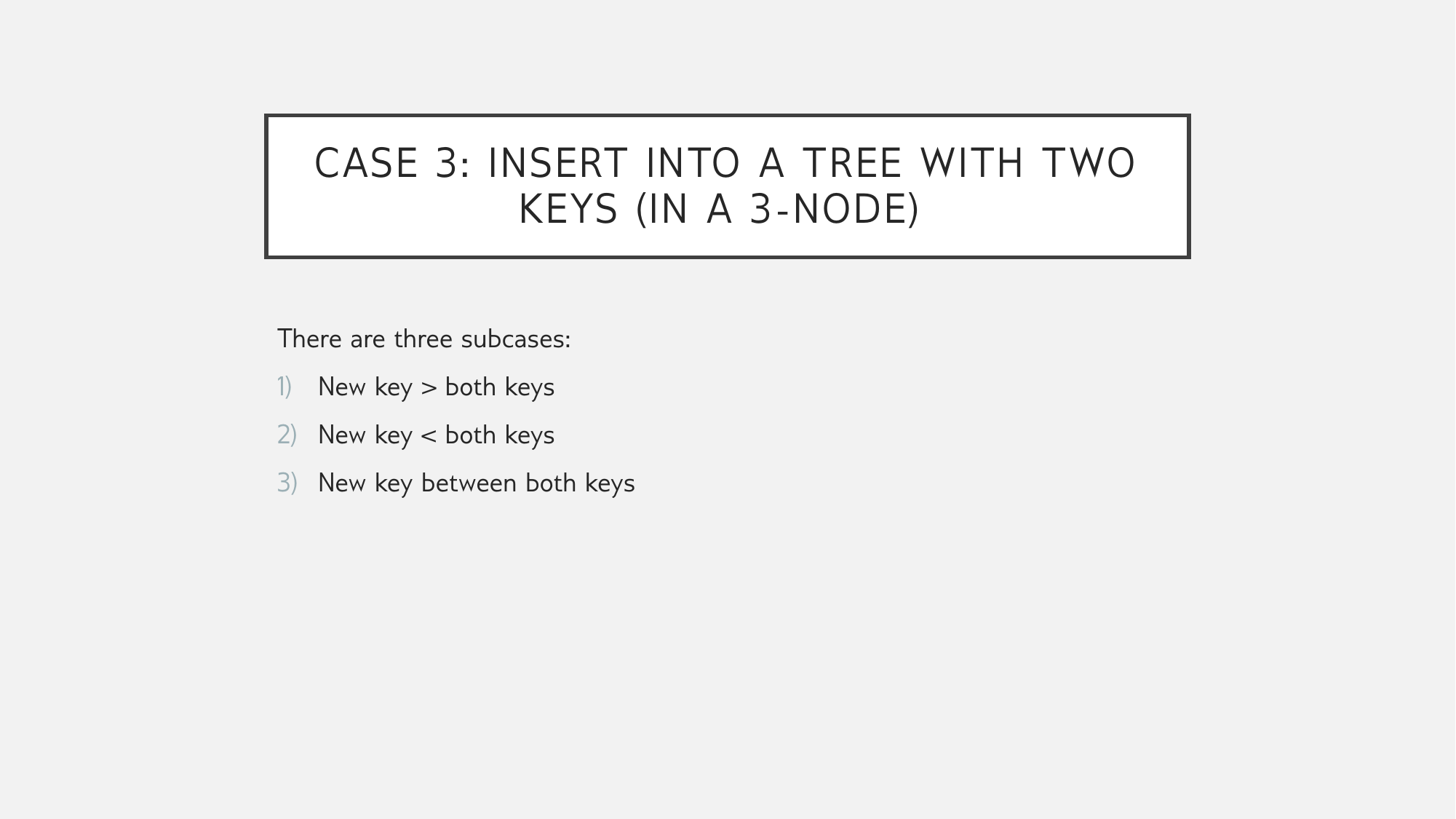

# Case 3: Insert into a tree with two keys (in a 3-Node)
There are three subcases:
New key > both keys
New key < both keys
New key between both keys